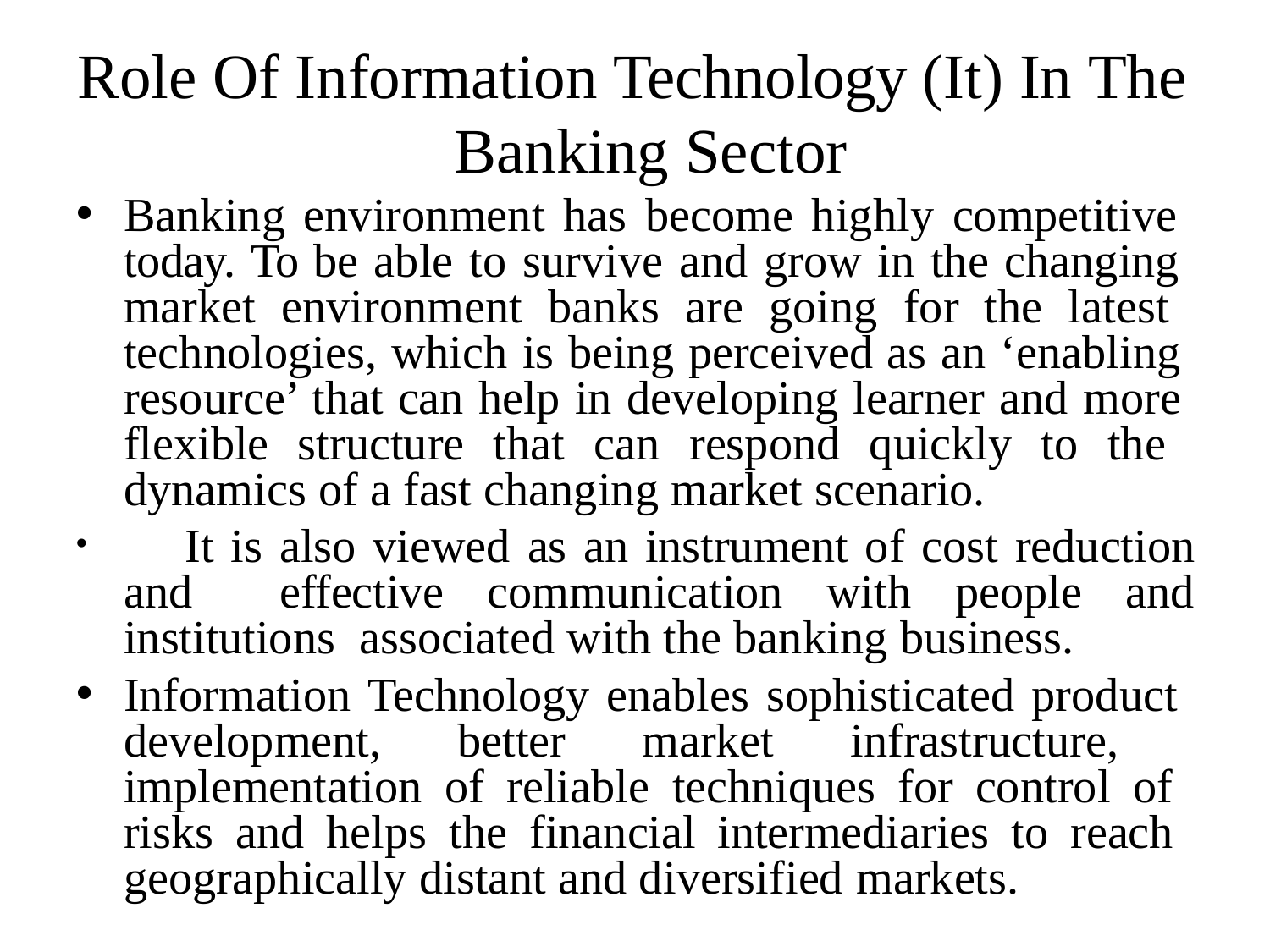

# Role Of Information Technology (It) In The  Banking Sector
Banking environment has become highly competitive  today. To be able to survive and grow in the changing  market environment banks are going for the latest  technologies, which is being perceived as an ‘enabling  resource’ that can help in developing learner and more  flexible structure that can respond quickly to the  dynamics of a fast changing market scenario.
	It is also viewed as an instrument of cost reduction and  effective communication with people and institutions  associated with the banking business.
Information Technology enables sophisticated product  development, better market infrastructure,  implementation of reliable techniques for control of  risks and helps the financial intermediaries to reach  geographically distant and diversified markets.